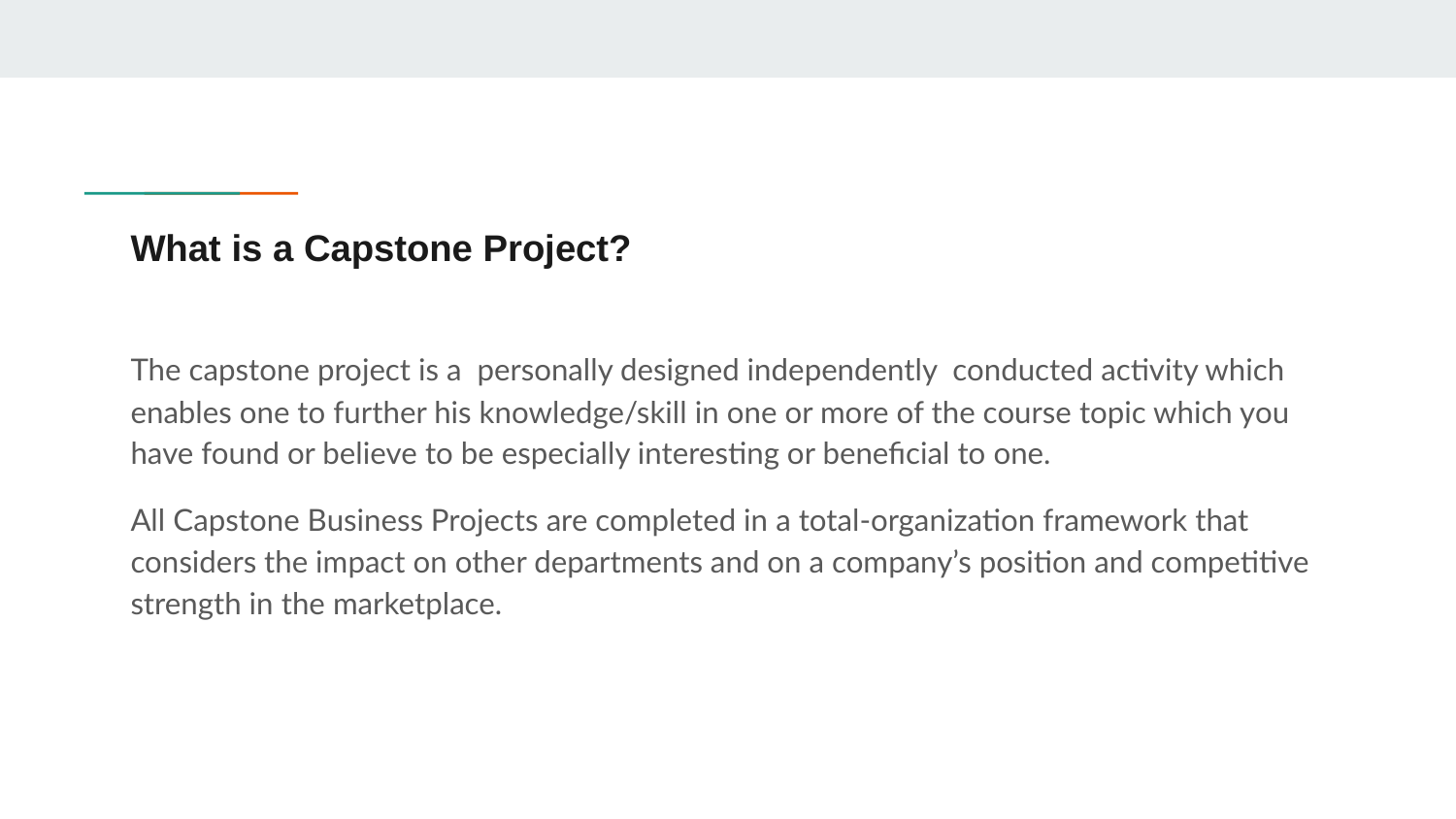

# What is a Capstone Project?
The capstone project is a  personally designed independently  conducted activity which enables one to further his knowledge/skill in one or more of the course topic which you have found or believe to be especially interesting or beneficial to one.
All Capstone Business Projects are completed in a total-organization framework that considers the impact on other departments and on a company’s position and competitive strength in the marketplace.